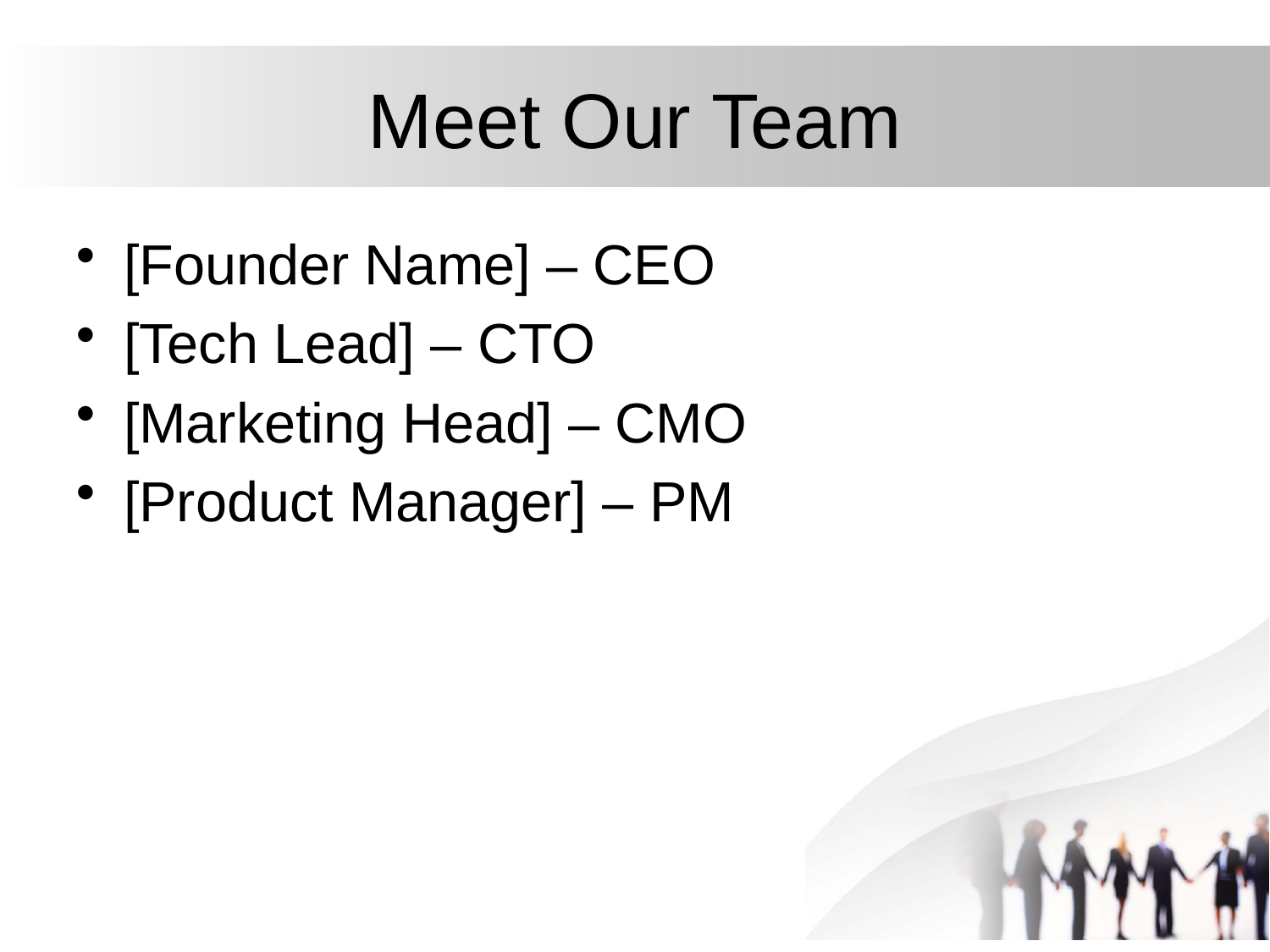

# Meet Our Team
[Founder Name] – CEO
[Tech Lead] – CTO
[Marketing Head] – CMO
[Product Manager] – PM